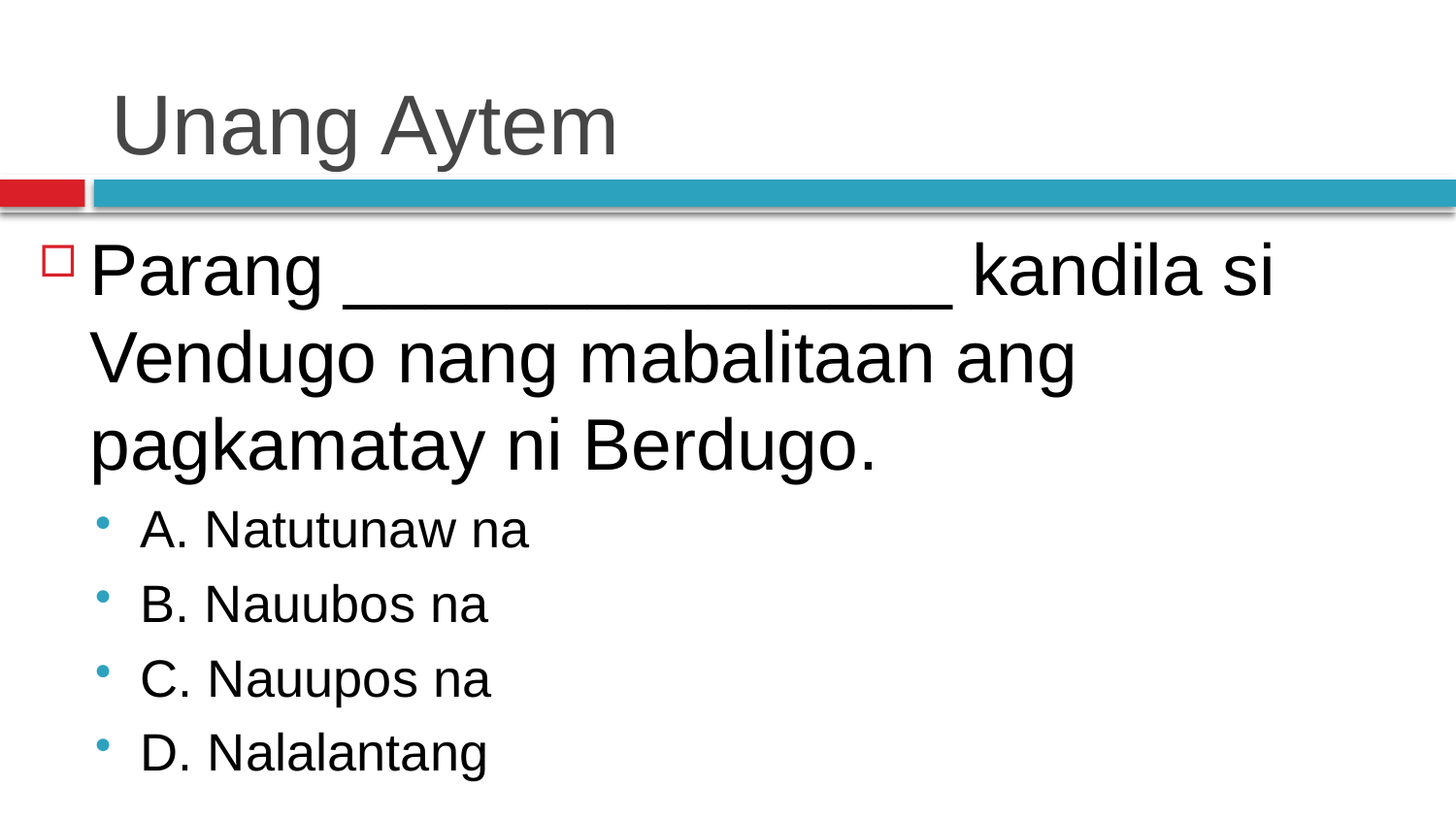

# Unang Aytem
Parang _______________ kandila si Vendugo nang mabalitaan ang pagkamatay ni Berdugo.
A. Natutunaw na
B. Nauubos na
C. Nauupos na
D. Nalalantang